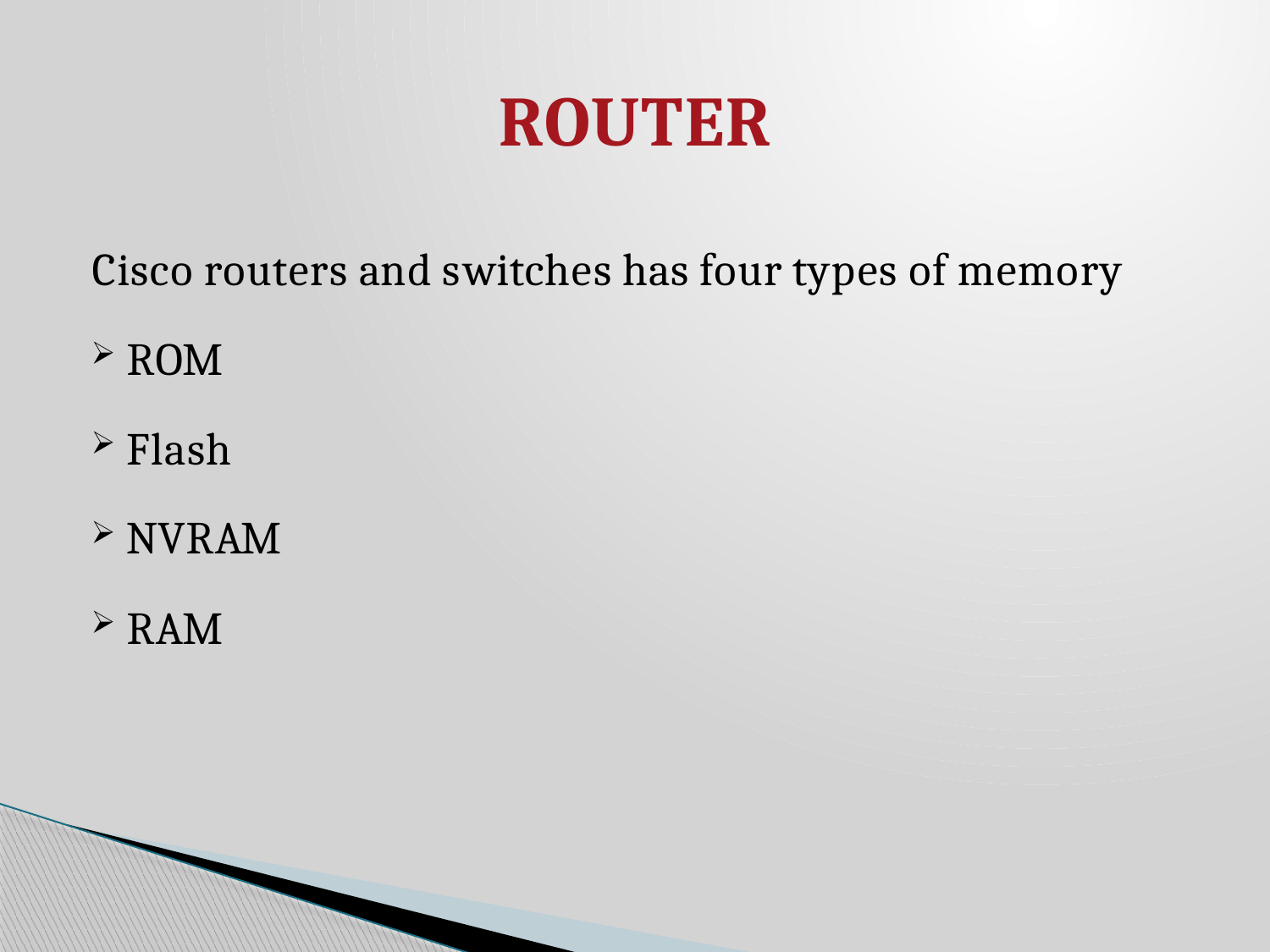

# ROUTER
Cisco routers and switches has four types of memory
ROM
Flash
NVRAM
RAM